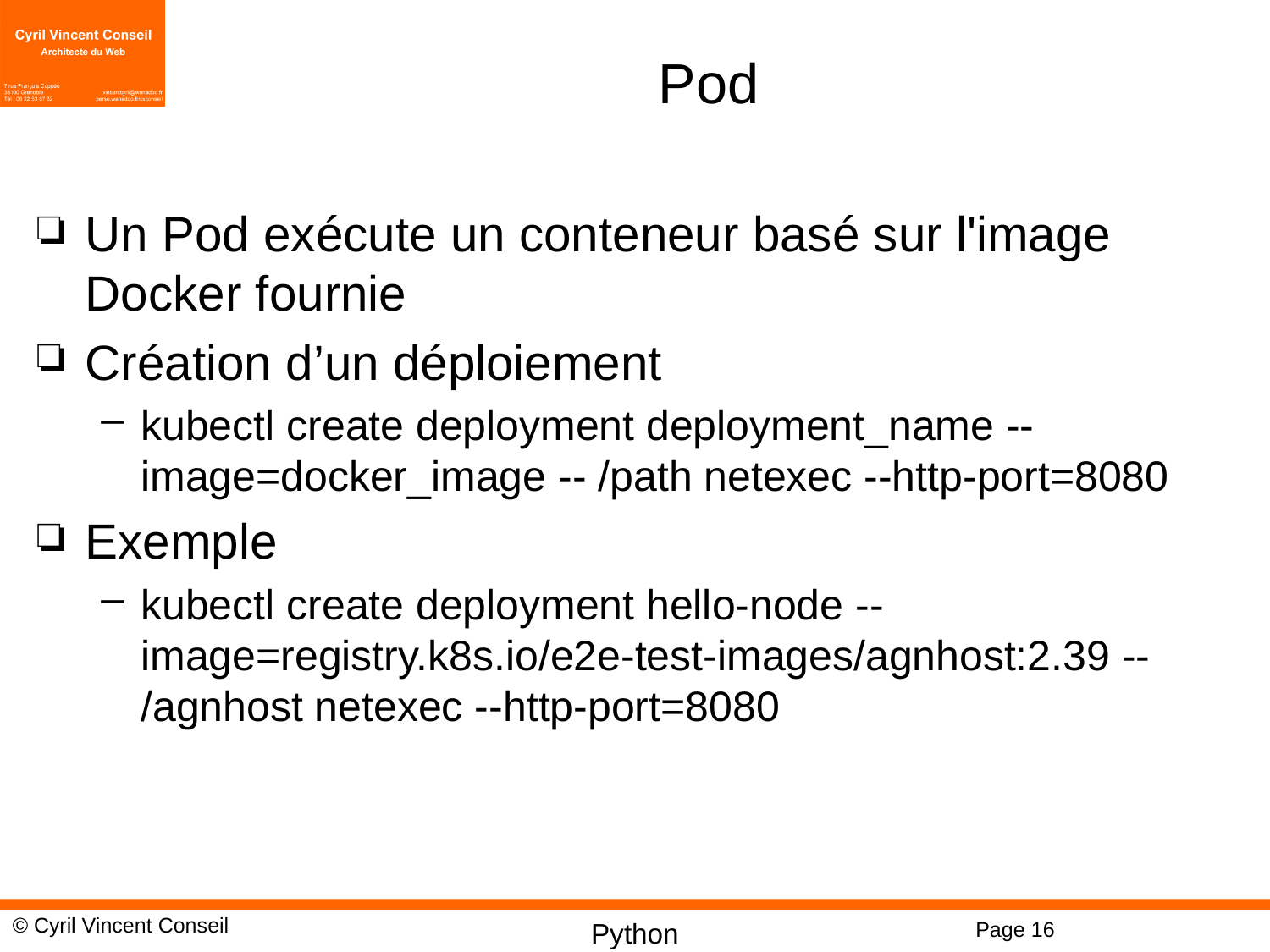

# Pod
Un Pod exécute un conteneur basé sur l'image Docker fournie
Création d’un déploiement
kubectl create deployment deployment_name --image=docker_image -- /path netexec --http-port=8080
Exemple
kubectl create deployment hello-node --image=registry.k8s.io/e2e-test-images/agnhost:2.39 -- /agnhost netexec --http-port=8080